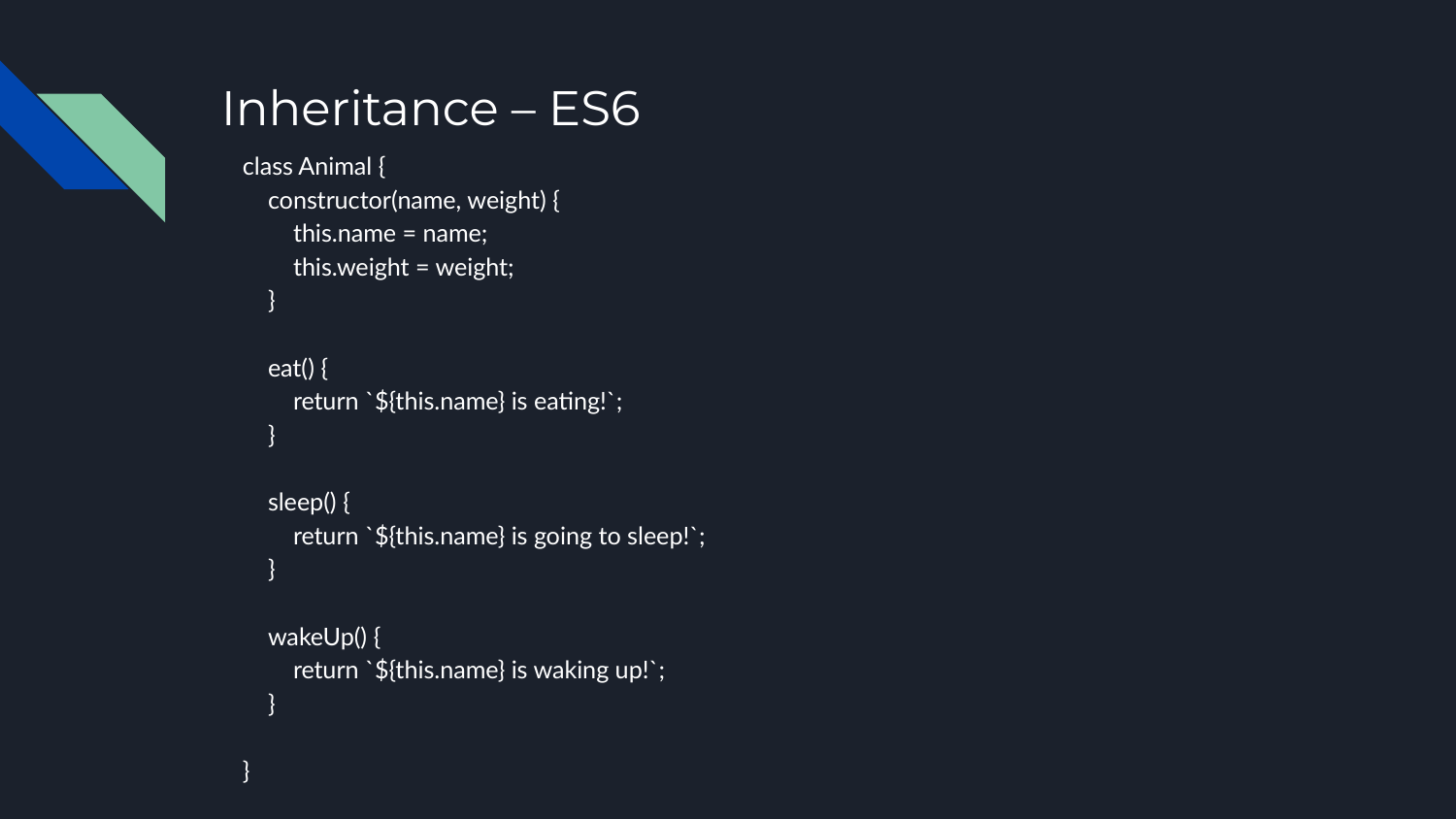

let bike = {name: '937cc'};
# Inheritance – ES6
class Animal {
    constructor(name, weight) {
        this.name = name;
        this.weight = weight;
    }

    eat() {
        return `${this.name} is eating!`;
    }

    sleep() {
        return `${this.name} is going to sleep!`;
    }

    wakeUp() {
        return `${this.name} is waking up!`;
    }

}